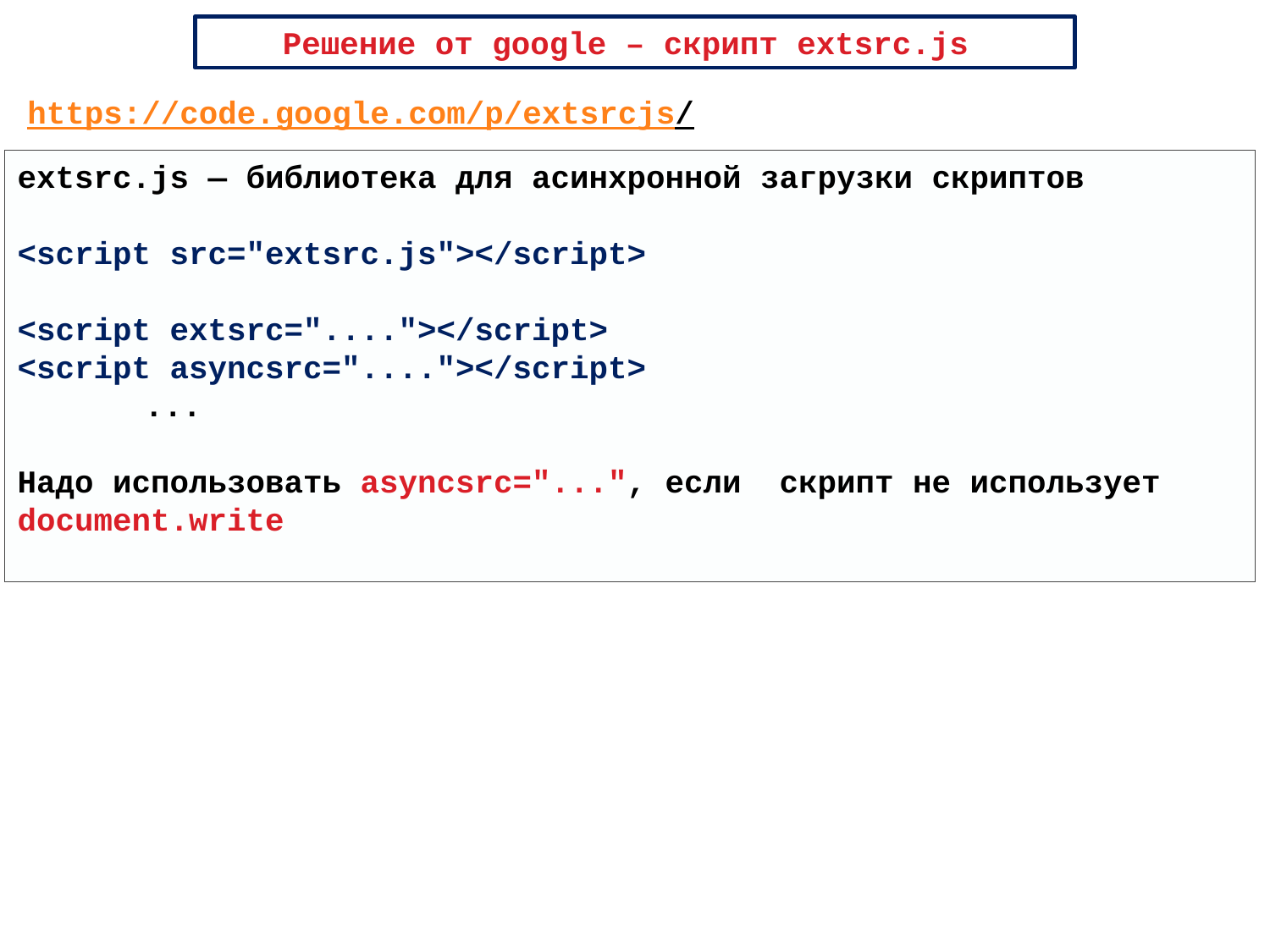

Решение от google – скрипт extsrc.js
https://code.google.com/p/extsrcjs/
extsrc.js — библиотека для асинхронной загрузки скриптов

<script src="extsrc.js"></script>

<script extsrc="...."></script>
<script asyncsrc="...."></script>
	...
Надо использовать asyncsrc="...", если  cкрипт не использует document.write